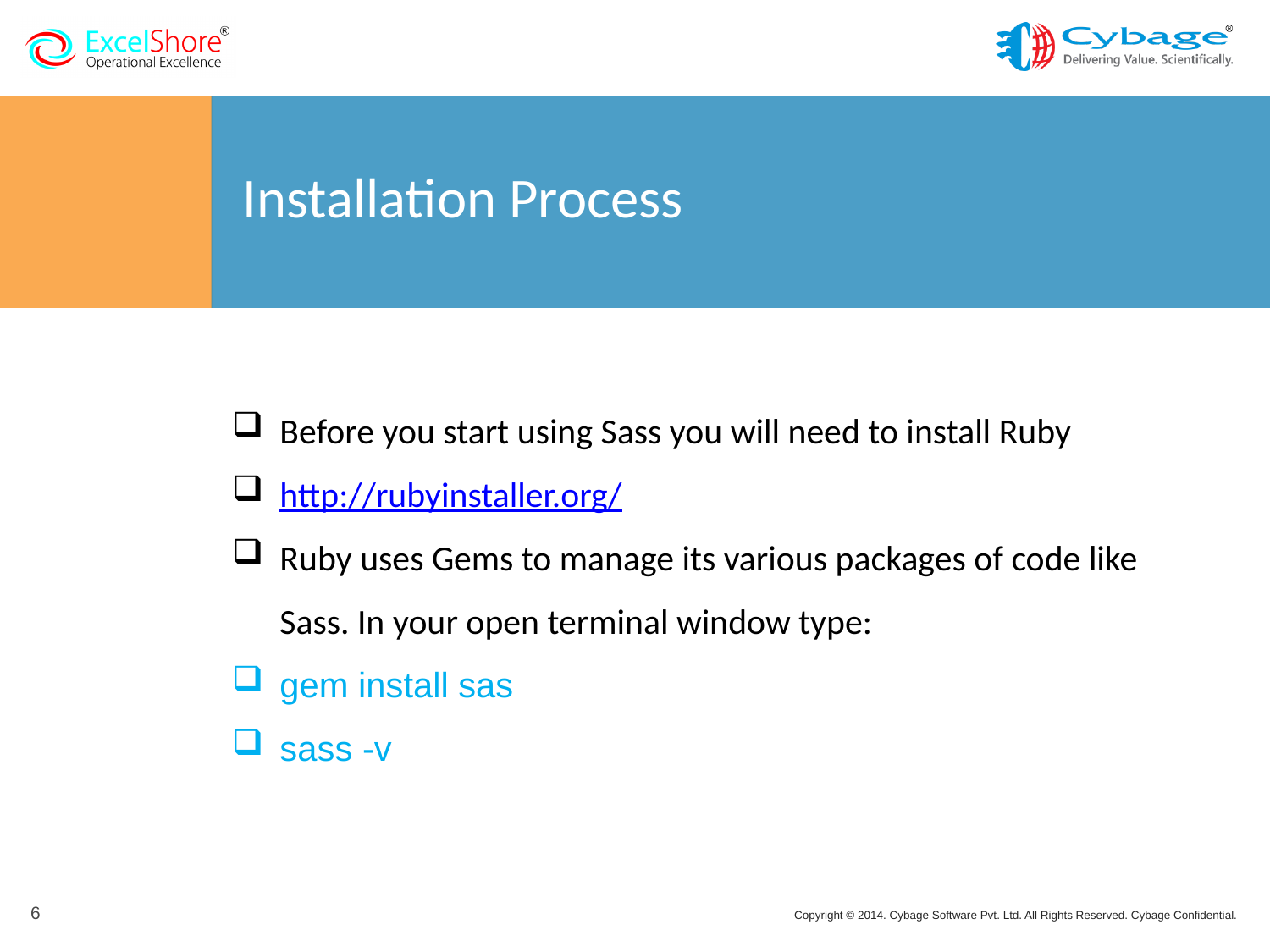

# Installation Process
Before you start using Sass you will need to install Ruby
http://rubyinstaller.org/
Ruby uses Gems to manage its various packages of code like Sass. In your open terminal window type:
gem install sas
sass -v
6